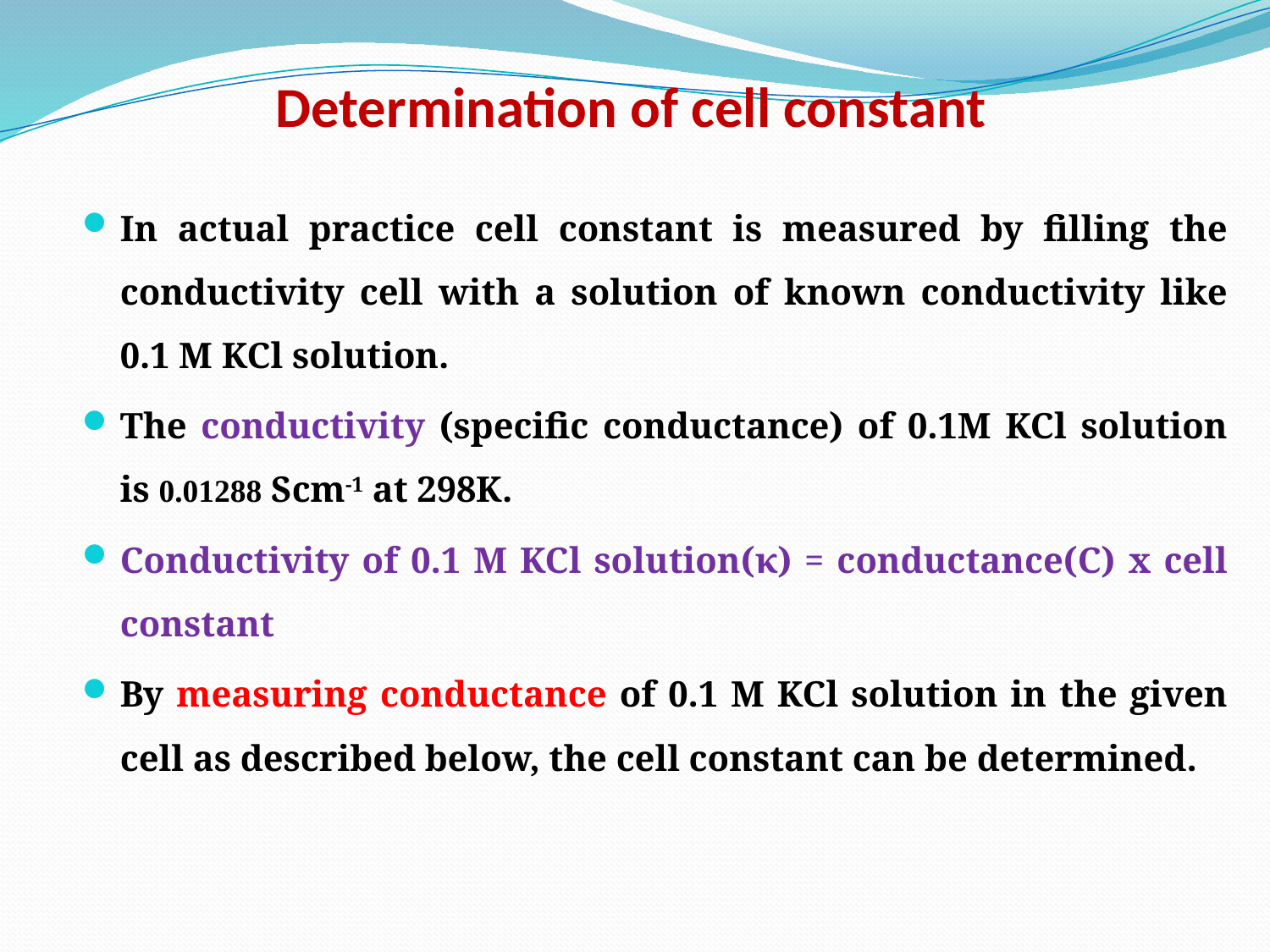

# Determination of cell constant
In actual practice cell constant is measured by filling the conductivity cell with a solution of known conductivity like 0.1 M KCl solution.
The conductivity (specific conductance) of 0.1M KCl solution is 0.01288 Scm-1 at 298K.
Conductivity of 0.1 M KCl solution(κ) = conductance(C) x cell constant
By measuring conductance of 0.1 M KCl solution in the given cell as described below, the cell constant can be determined.